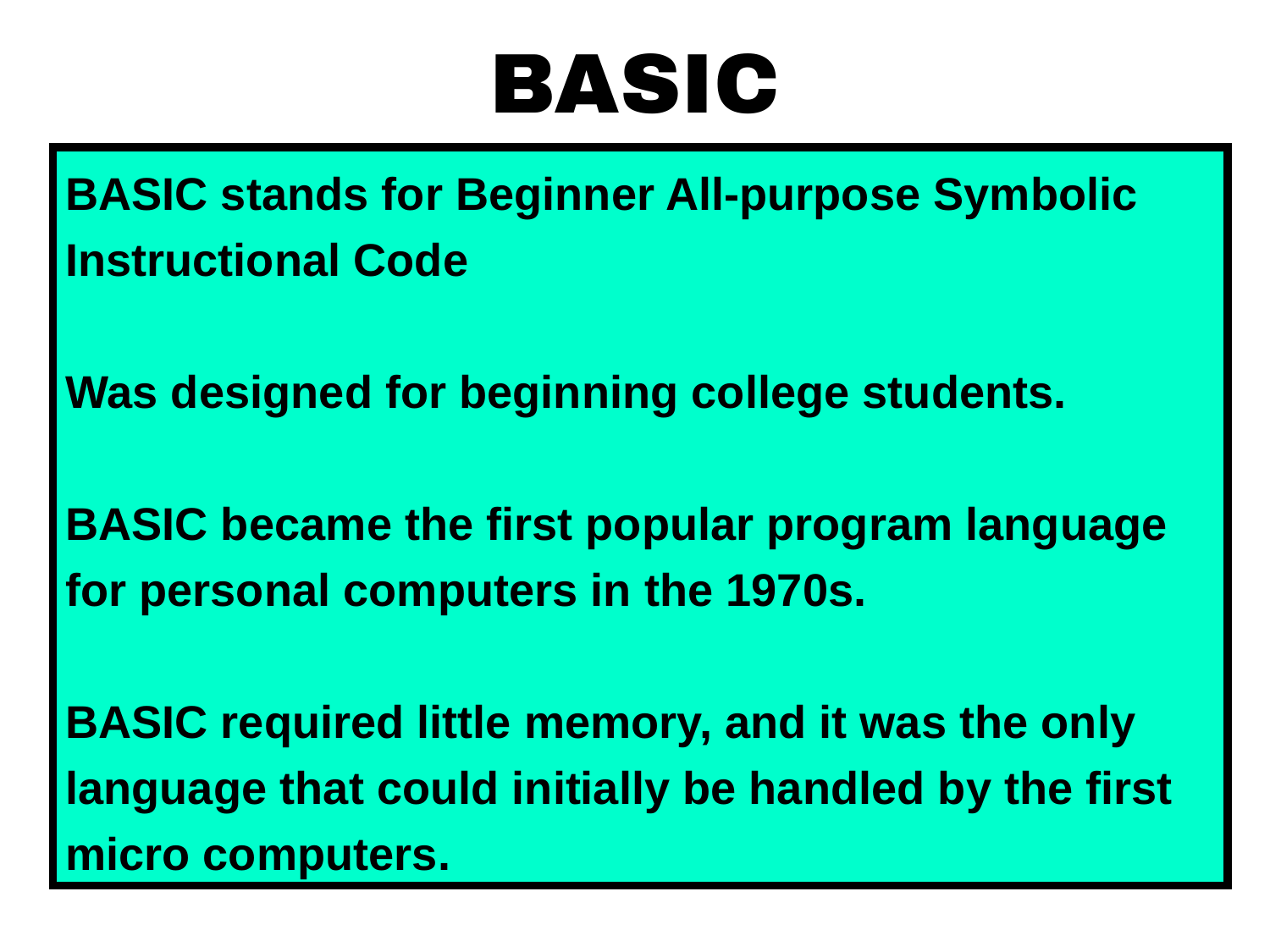

# BASIC
BASIC stands for Beginner All-purpose Symbolic Instructional Code

Was designed for beginning college students.

BASIC became the first popular program language for personal computers in the 1970s.

BASIC required little memory, and it was the only language that could initially be handled by the first micro computers.